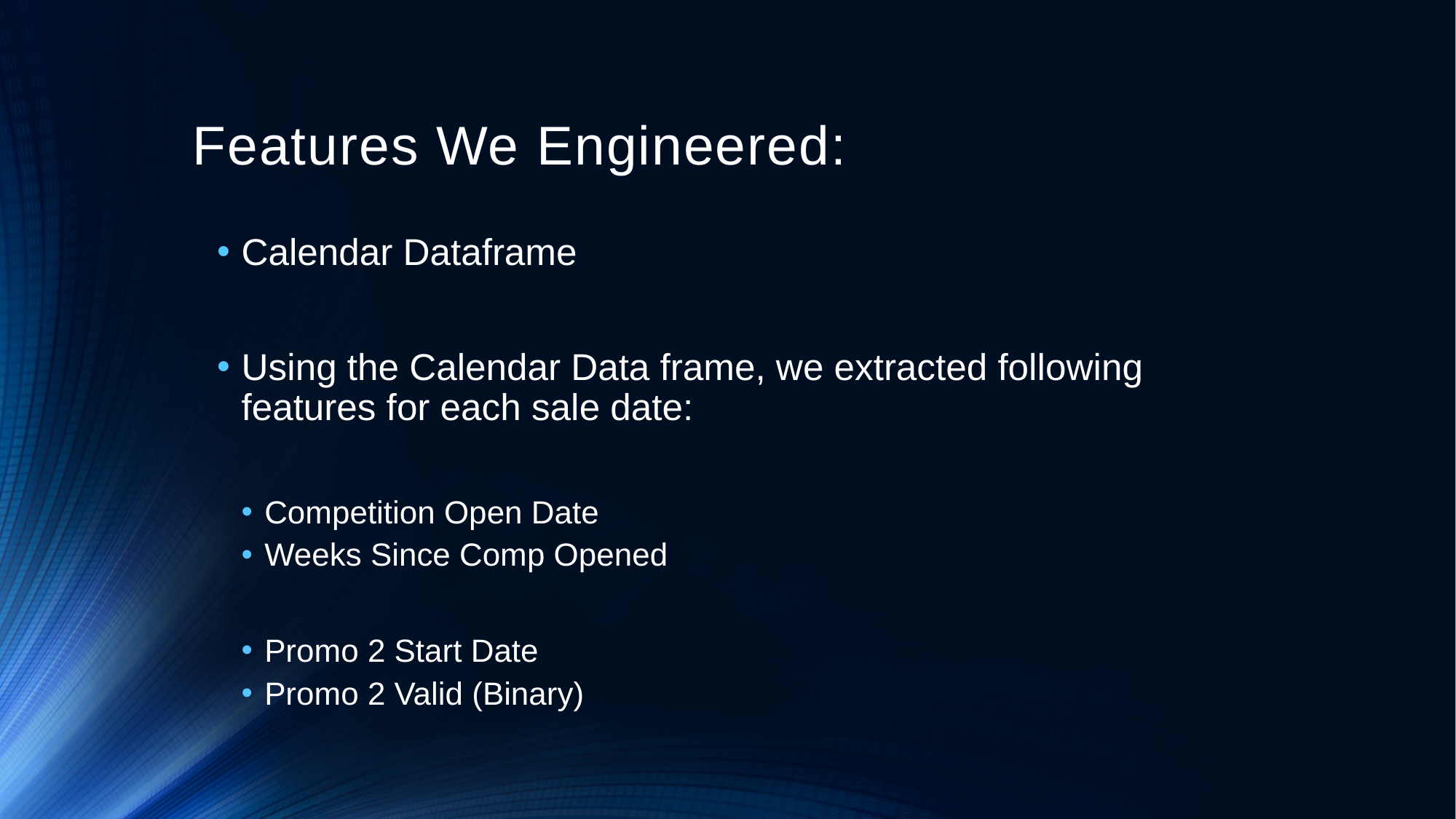

# Features We Engineered:
Calendar Dataframe

Using the Calendar Data frame, we extracted following features for each sale date:

Competition Open Date
Weeks Since Comp Opened

Promo 2 Start Date
Promo 2 Valid (Binary)